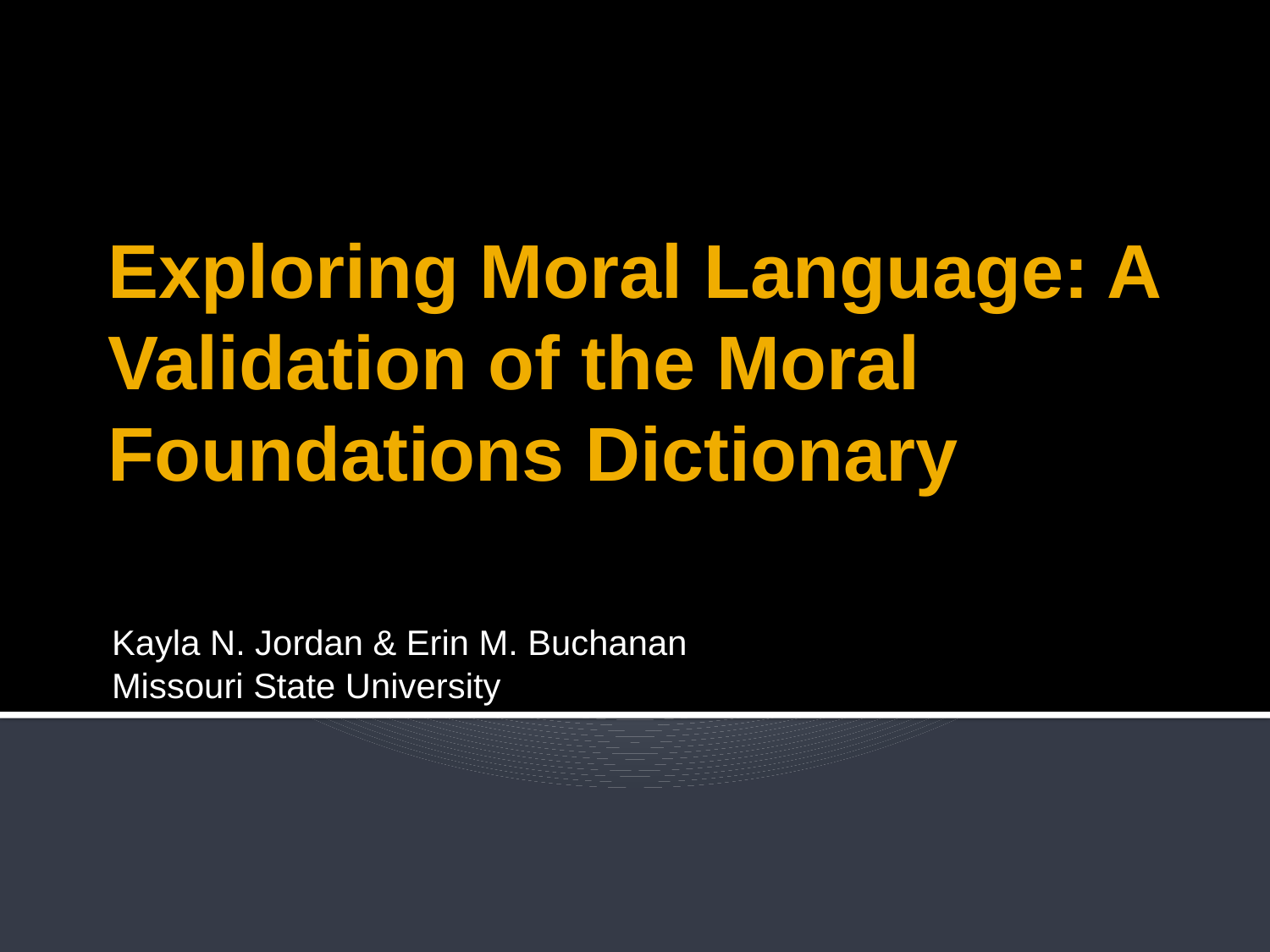

# Exploring Moral Language: A Validation of the Moral Foundations Dictionary
Kayla N. Jordan & Erin M. Buchanan
Missouri State University